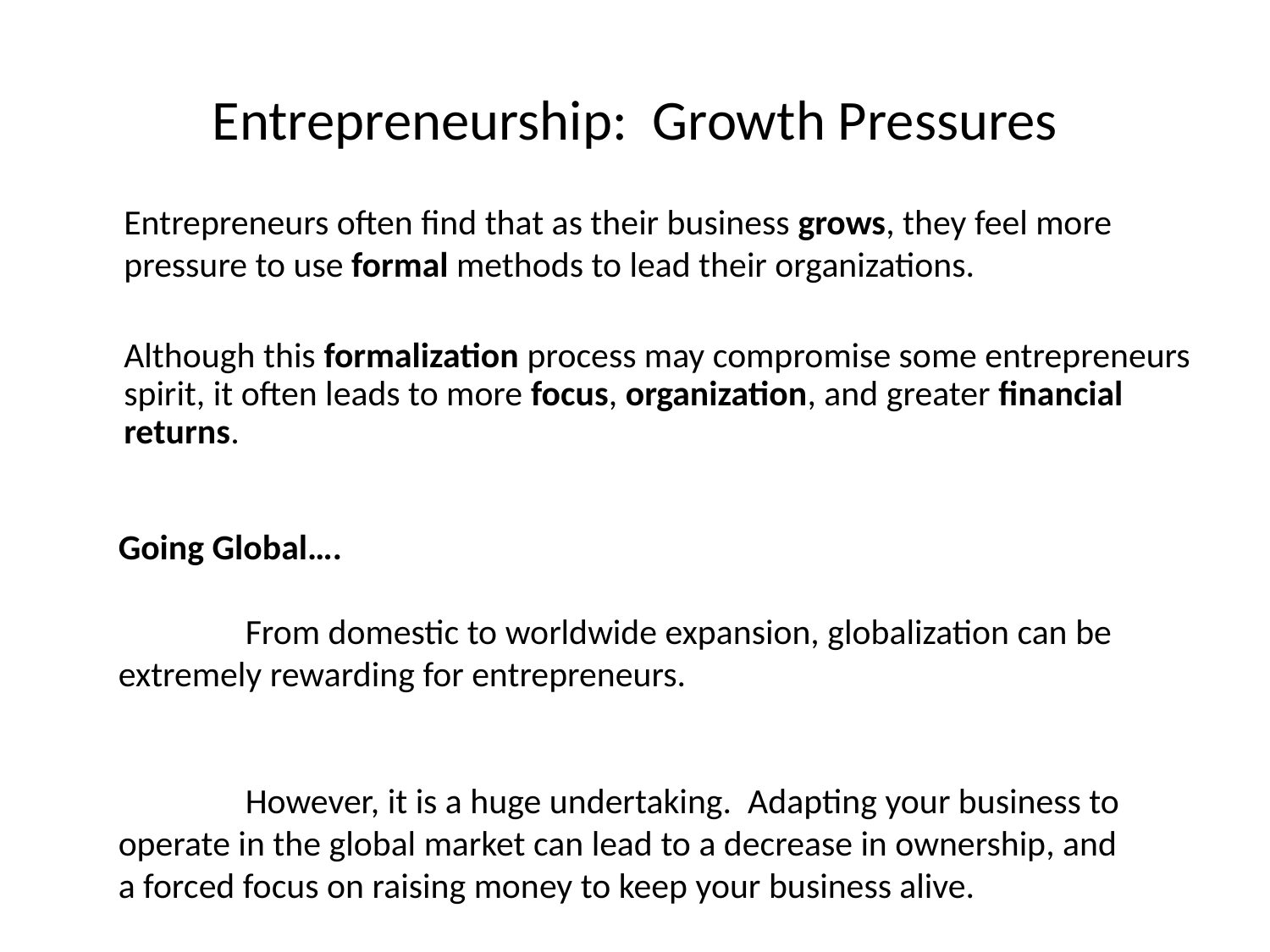

# Entrepreneurship:  Growth Pressures
	Entrepreneurs often find that as their business grows, they feel more pressure to use formal methods to lead their organizations.

	Although this formalization process may compromise some entrepreneurs spirit, it often leads to more focus, organization, and greater financial returns.

Going Global….

	From domestic to worldwide expansion, globalization can be extremely rewarding for entrepreneurs.

	However, it is a huge undertaking.  Adapting your business to operate in the global market can lead to a decrease in ownership, and a forced focus on raising money to keep your business alive.